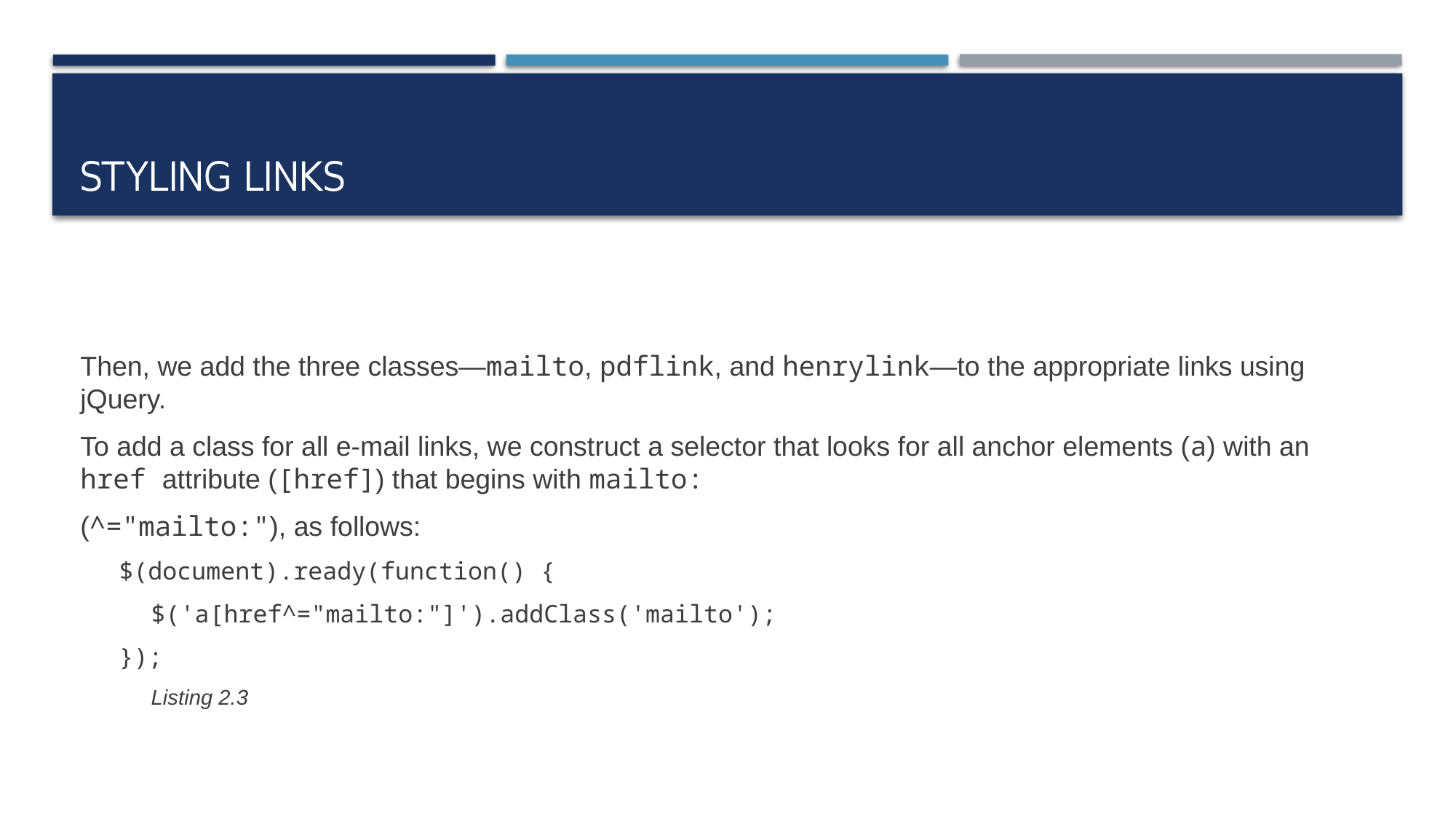

# Styling links
Then, we add the three classes—mailto, pdflink, and henrylink—to the appropriate links using jQuery.
To add a class for all e-mail links, we construct a selector that looks for all anchor elements (a) with an href attribute ([href]) that begins with mailto:
(^="mailto:"), as follows:
$(document).ready(function() {
$('a[href^="mailto:"]').addClass('mailto');
});
Listing 2.3